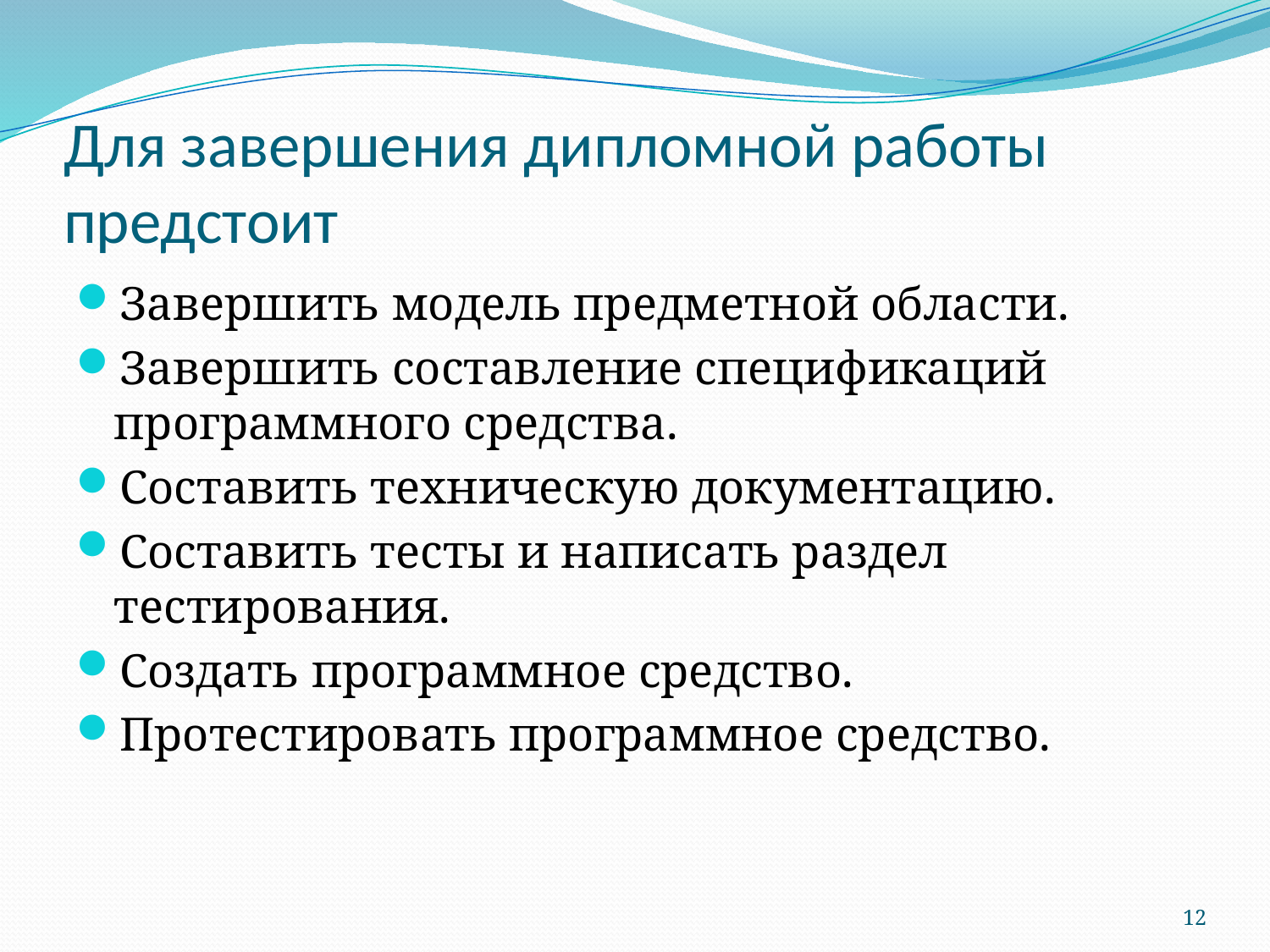

# Для завершения дипломной работы предстоит
Завершить модель предметной области.
Завершить составление спецификаций программного средства.
Составить техническую документацию.
Составить тесты и написать раздел тестирования.
Создать программное средство.
Протестировать программное средство.
12